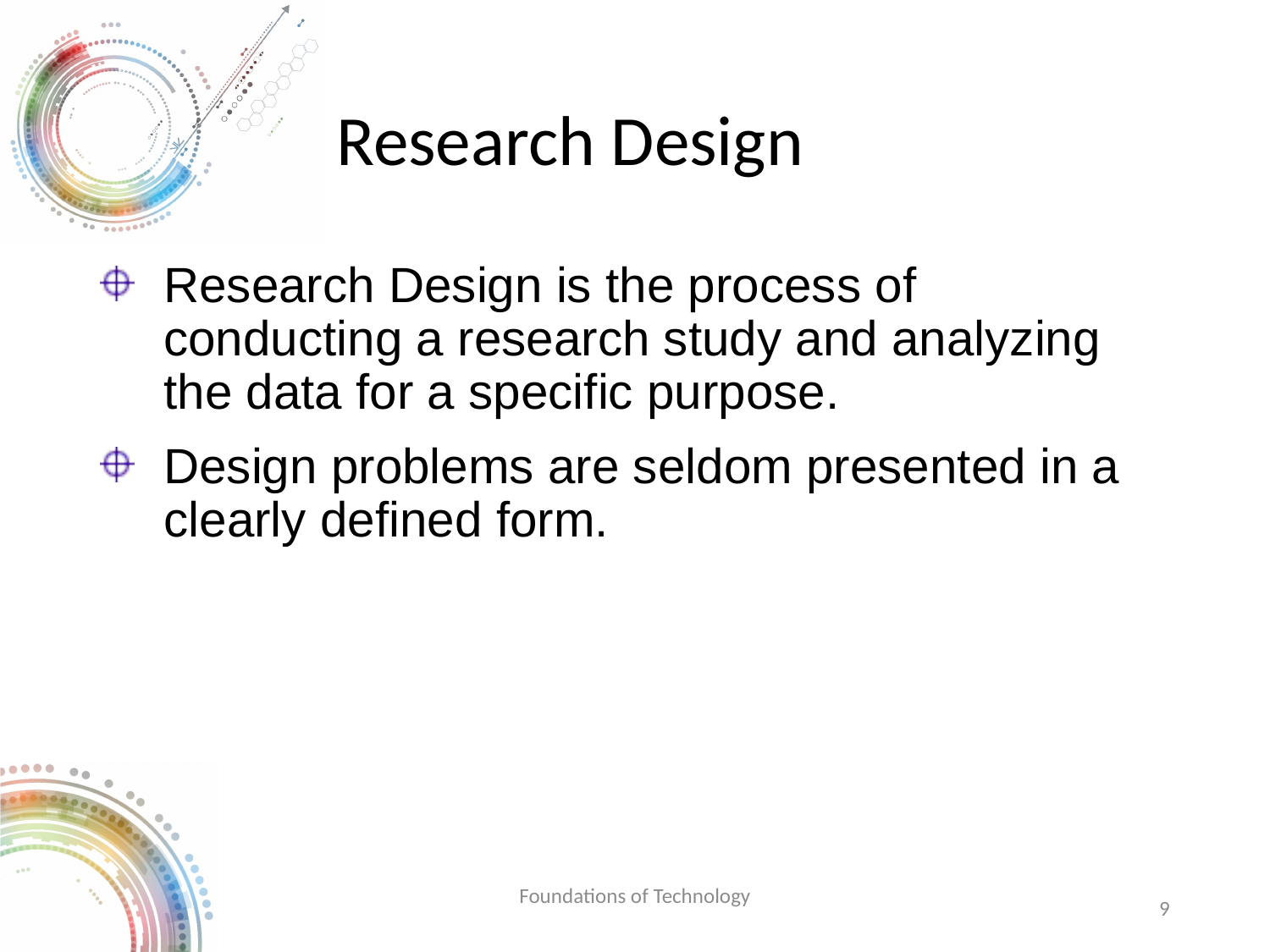

# Research Design
Research Design is the process of conducting a research study and analyzing the data for a specific purpose.
Design problems are seldom presented in a clearly defined form.

Foundations of Technology

9